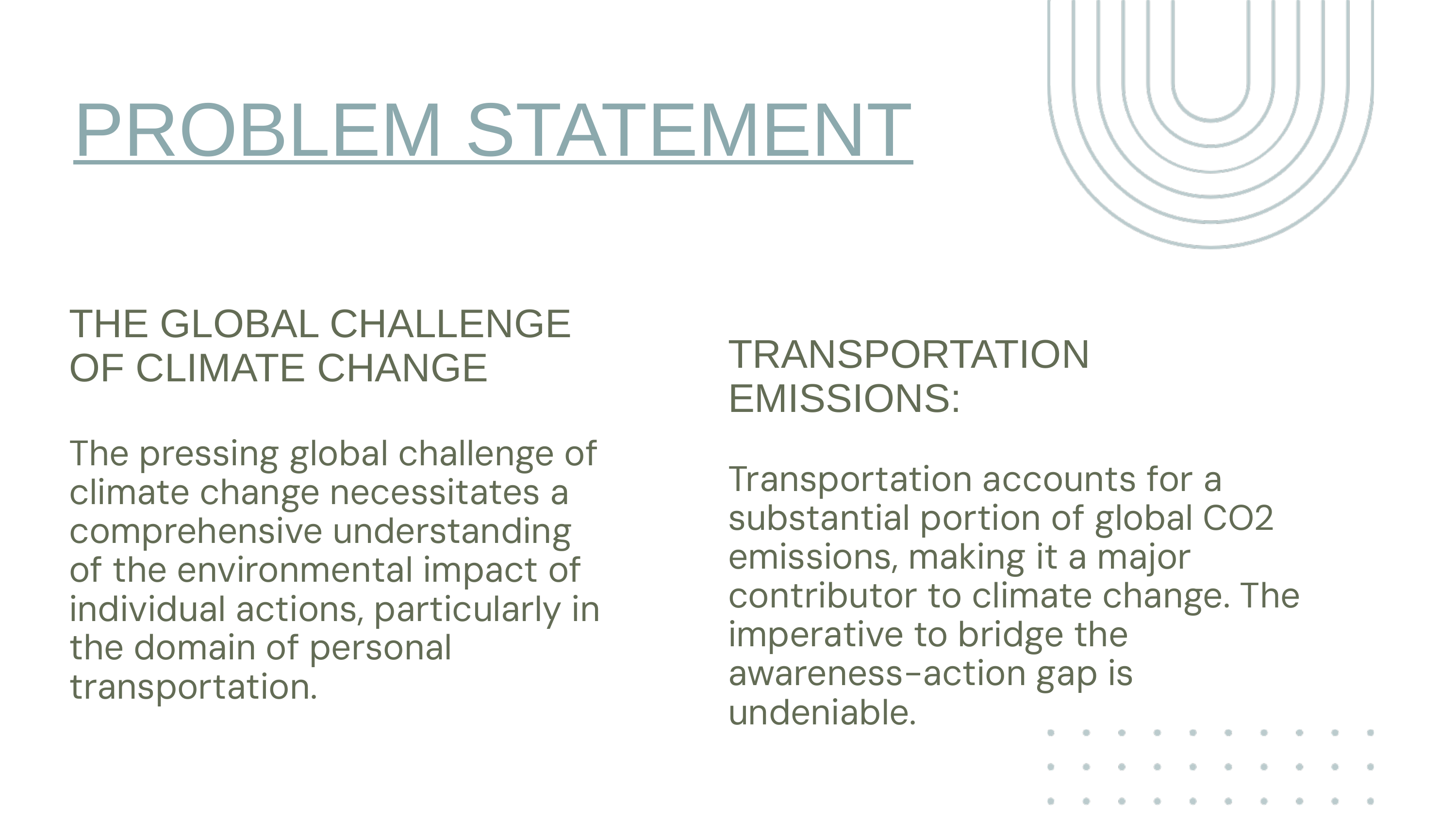

PROBLEM STATEMENT
THE GLOBAL CHALLENGE OF CLIMATE CHANGE

The pressing global challenge of climate change necessitates a comprehensive understanding of the environmental impact of individual actions, particularly in the domain of personal transportation.

TRANSPORTATION EMISSIONS:

Transportation accounts for a substantial portion of global CO2 emissions, making it a major contributor to climate change. The imperative to bridge the awareness-action gap is undeniable.